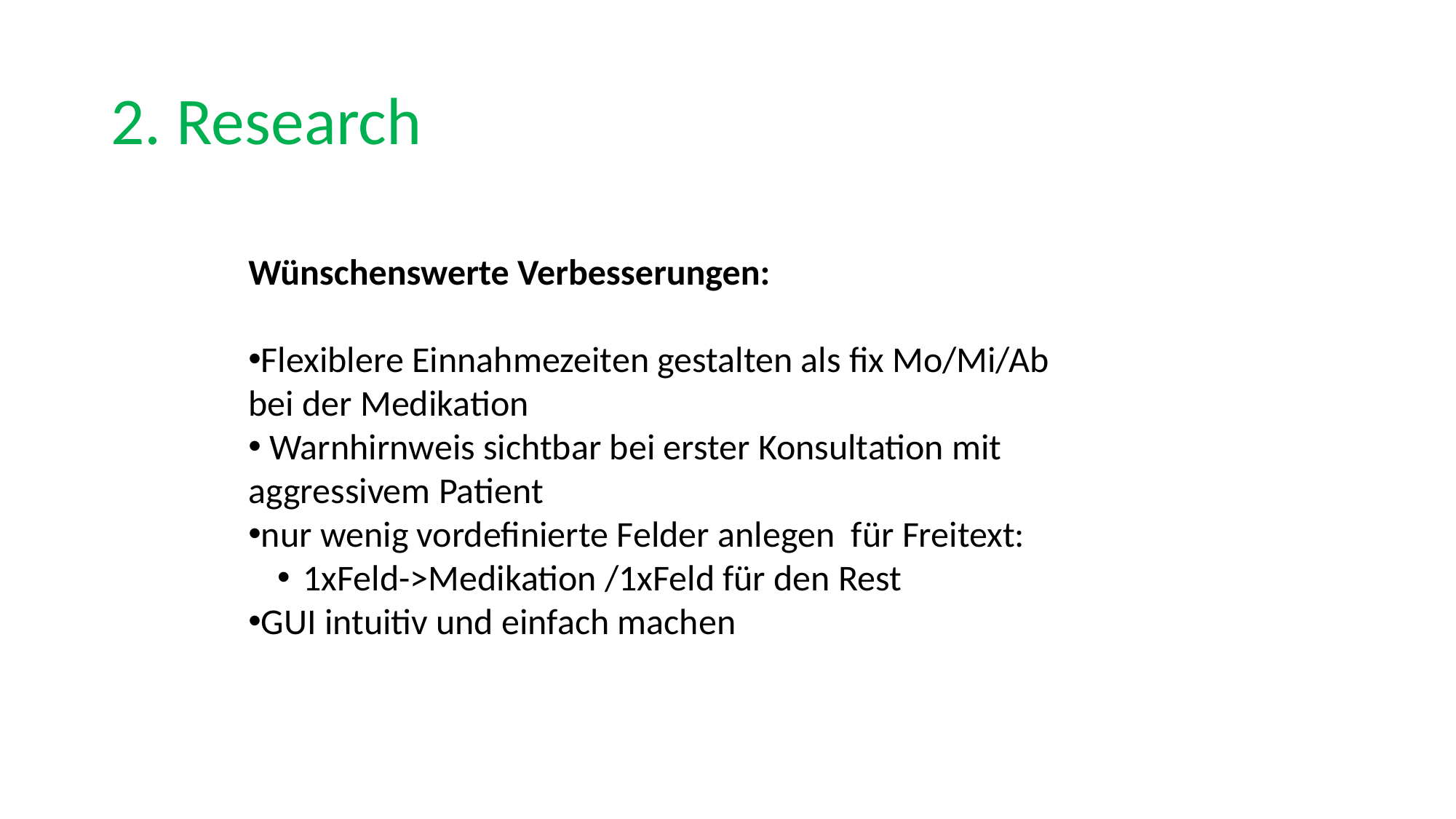

# 2. Research
Wünschenswerte Verbesserungen:

Flexiblere Einnahmezeiten gestalten als fix Mo/Mi/Ab bei der Medikation
 Warnhirnweis sichtbar bei erster Konsultation mit aggressivem Patient
nur wenig vordefinierte Felder anlegen  für Freitext:
1xFeld->Medikation /1xFeld für den Rest
GUI intuitiv und einfach machen